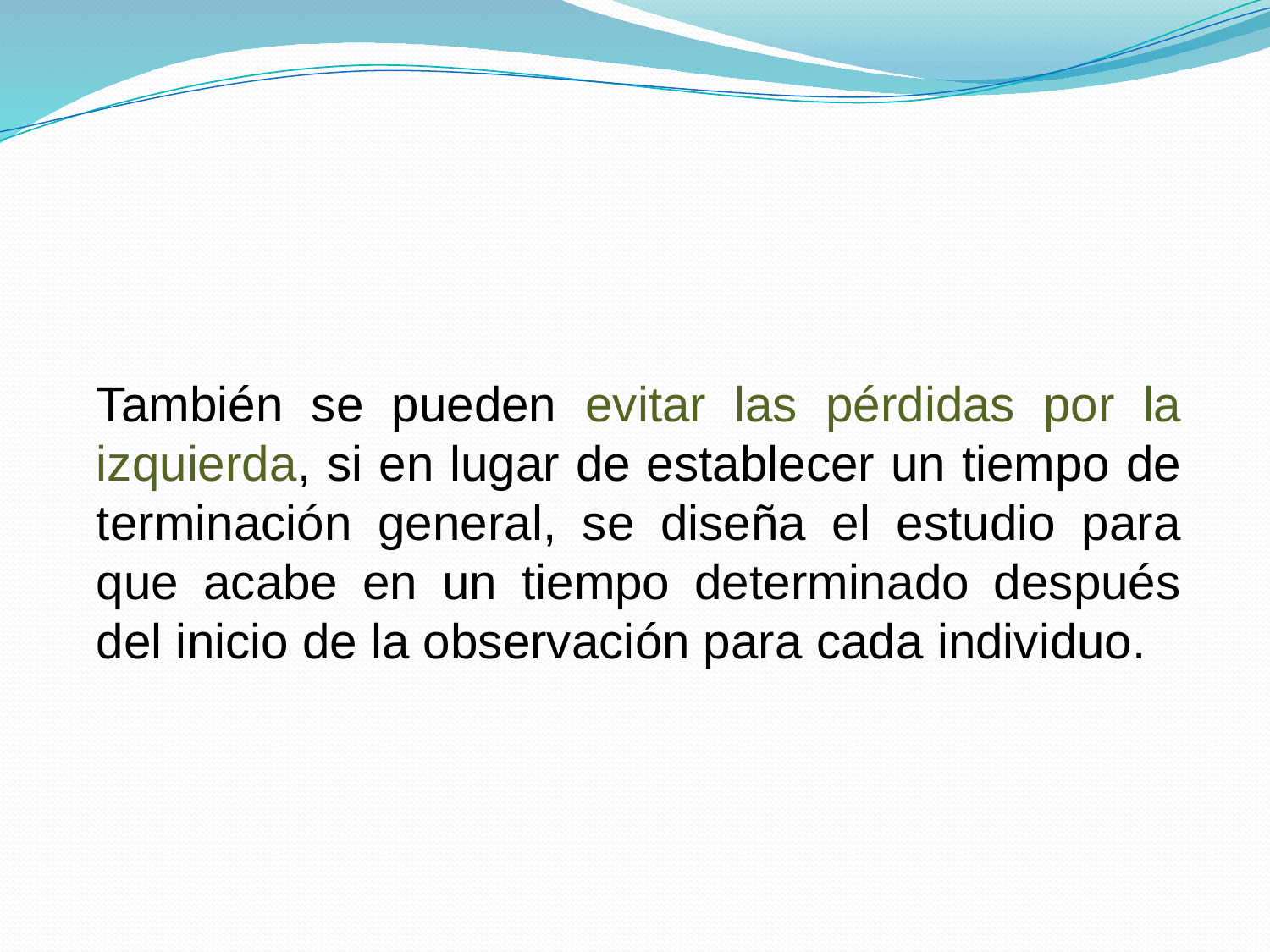

También se pueden evitar las pérdidas por la izquierda, si en lugar de establecer un tiempo de terminación general, se diseña el estudio para que acabe en un tiempo determinado después del inicio de la observación para cada individuo.